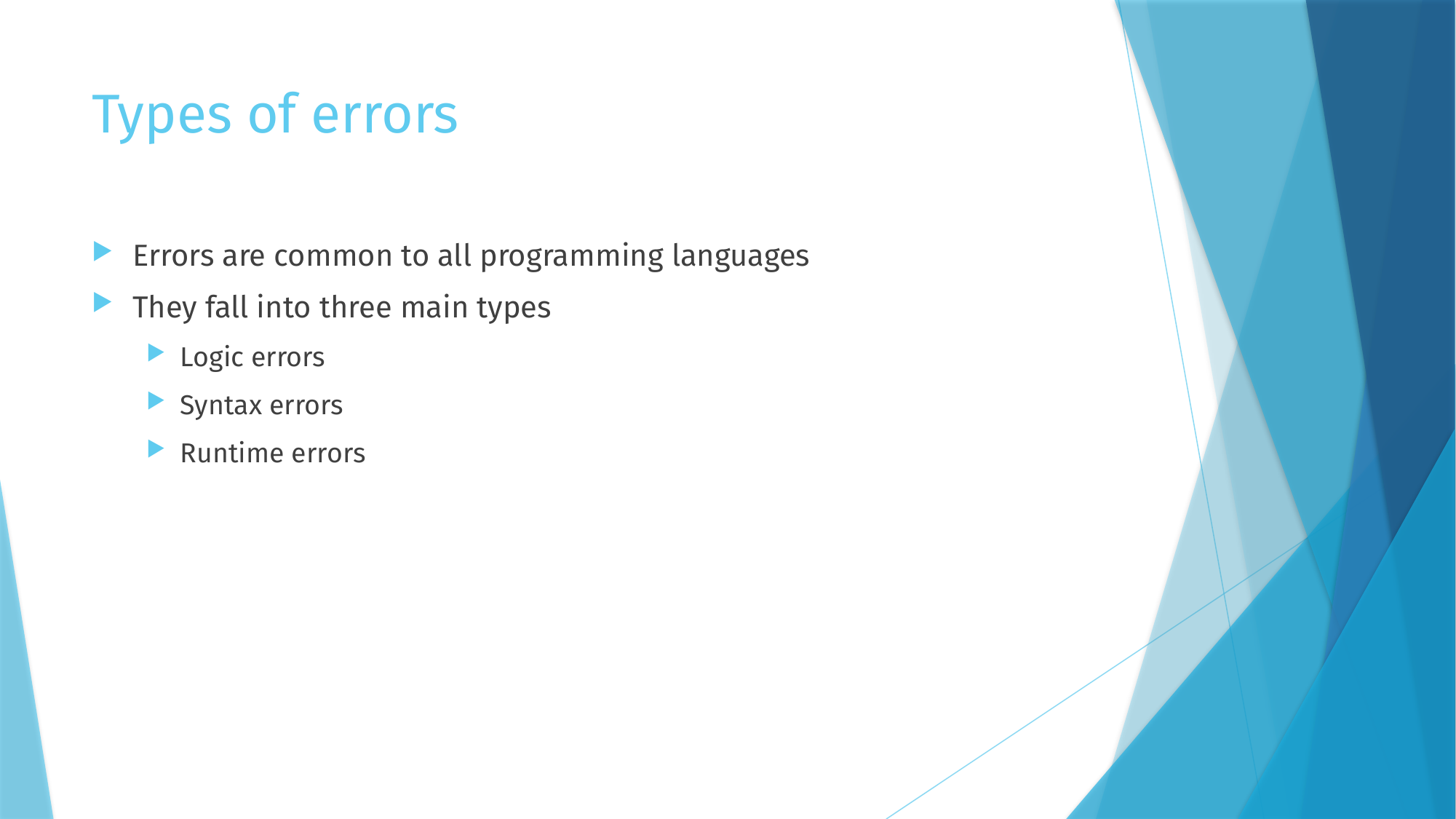

# Types of errors
Errors are common to all programming languages
They fall into three main types
Logic errors
Syntax errors
Runtime errors